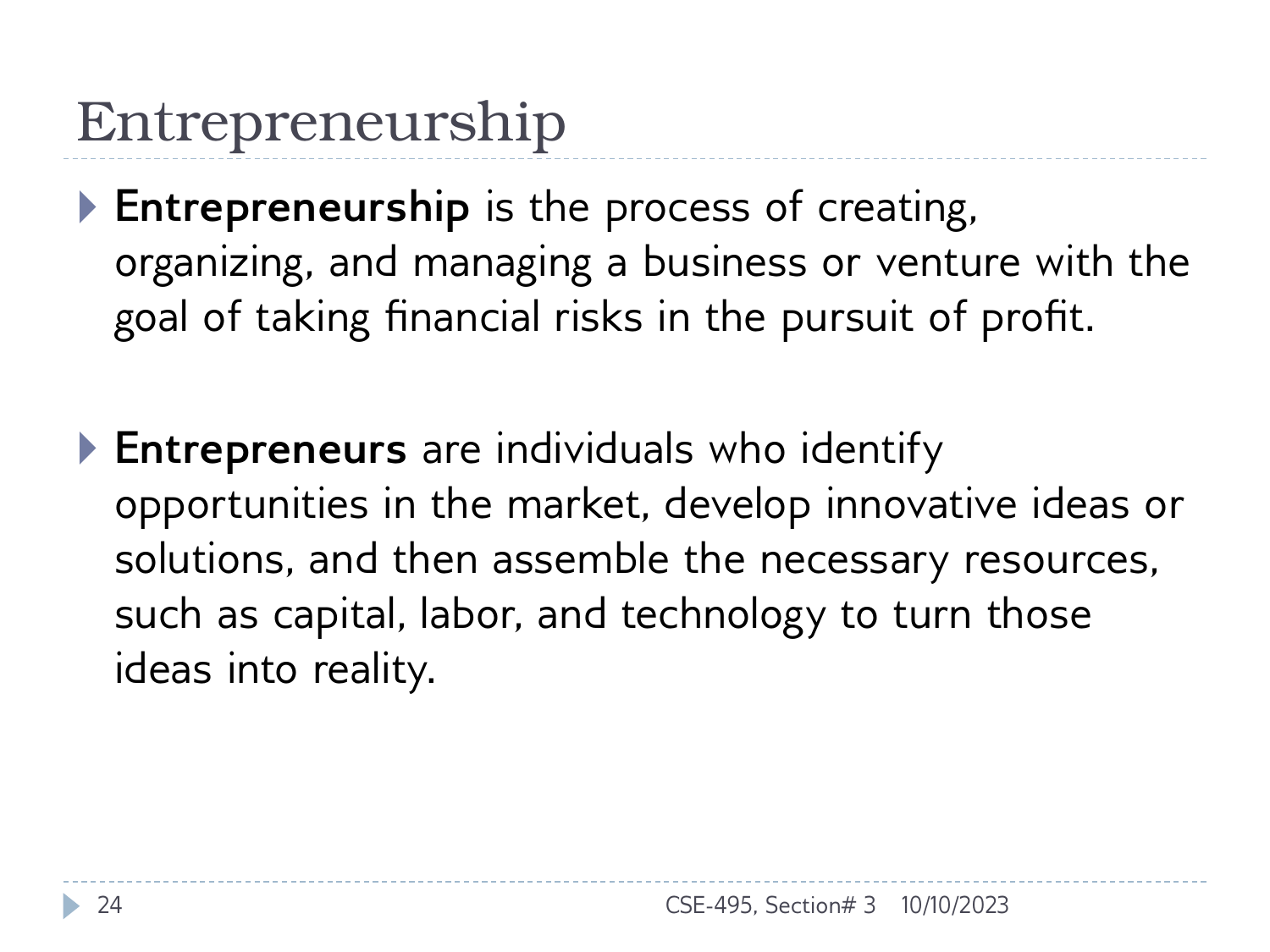

# Entrepreneurship
Entrepreneurship is the process of creating, organizing, and managing a business or venture with the goal of taking financial risks in the pursuit of profit.

Entrepreneurs are individuals who identify opportunities in the market, develop innovative ideas or solutions, and then assemble the necessary resources, such as capital, labor, and technology to turn those ideas into reality.
24
CSE-495, Section# 3
10/10/2023